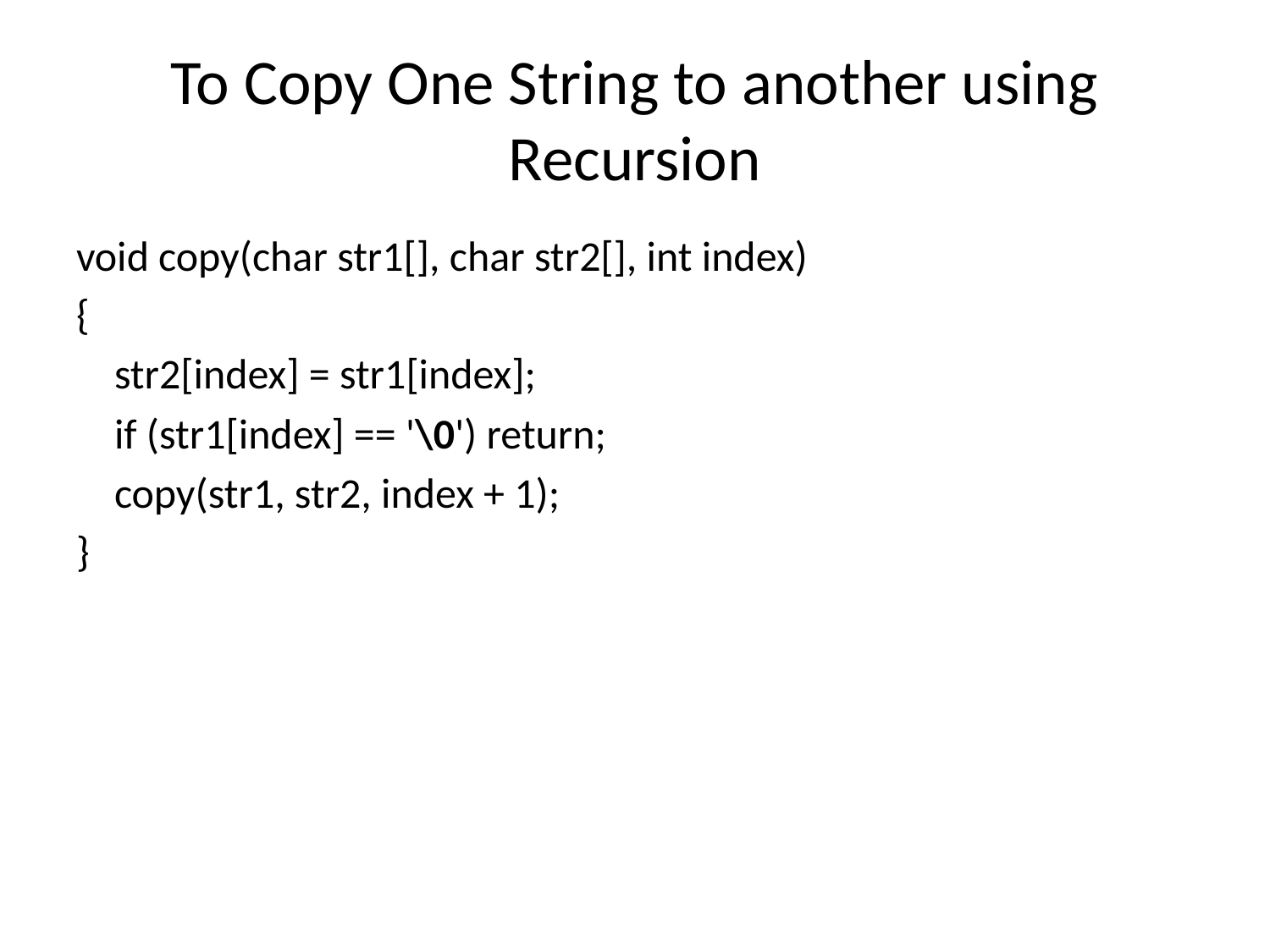

# To Copy One String to another using Recursion
void copy(char str1[], char str2[], int index)
{
    str2[index] = str1[index];
    if (str1[index] == '\0') return;
    copy(str1, str2, index + 1);
}